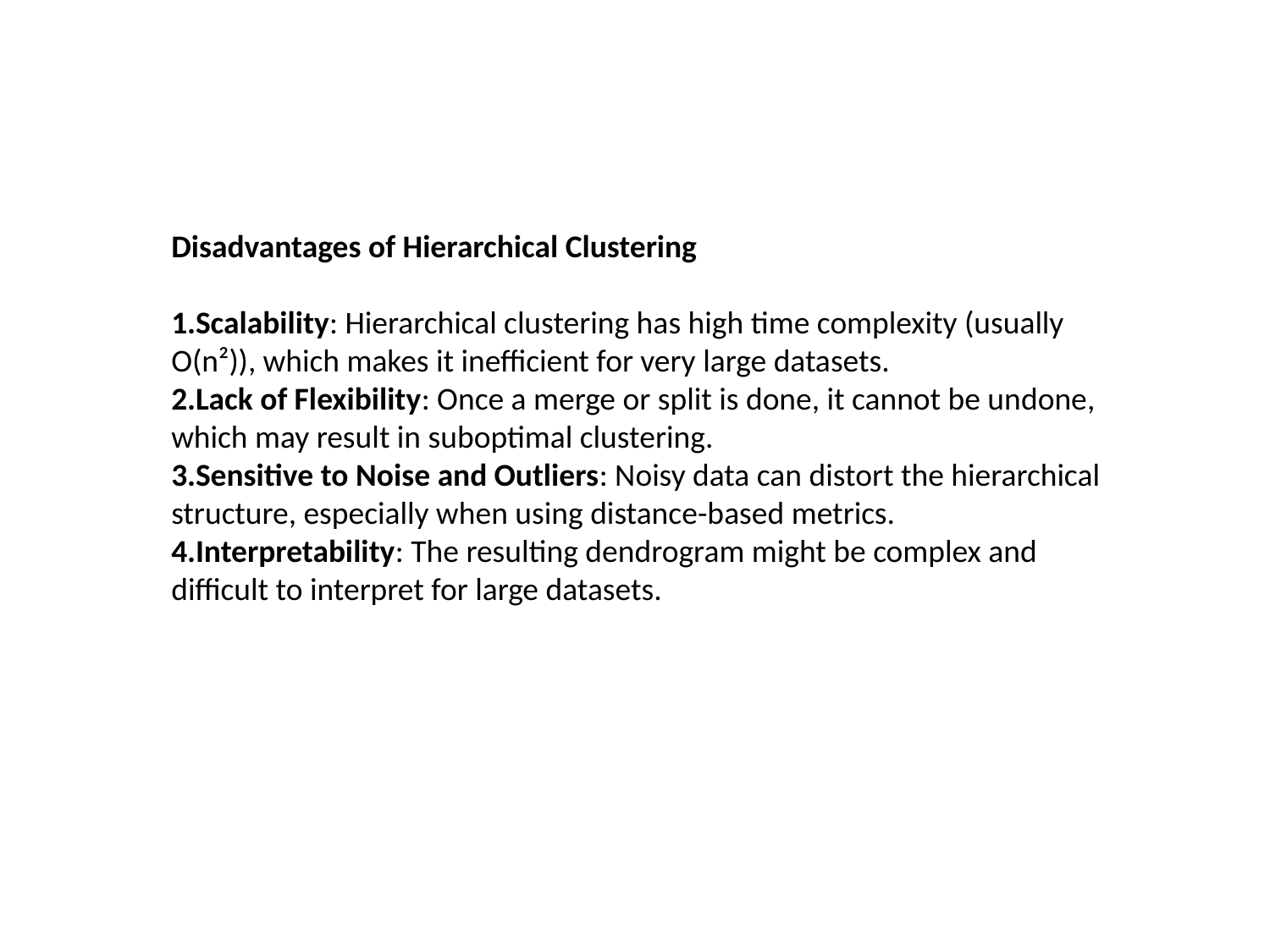

Disadvantages of Hierarchical Clustering

Scalability: Hierarchical clustering has high time complexity (usually O(n²)), which makes it inefficient for very large datasets.
Lack of Flexibility: Once a merge or split is done, it cannot be undone, which may result in suboptimal clustering.
Sensitive to Noise and Outliers: Noisy data can distort the hierarchical structure, especially when using distance-based metrics.
Interpretability: The resulting dendrogram might be complex and difficult to interpret for large datasets.